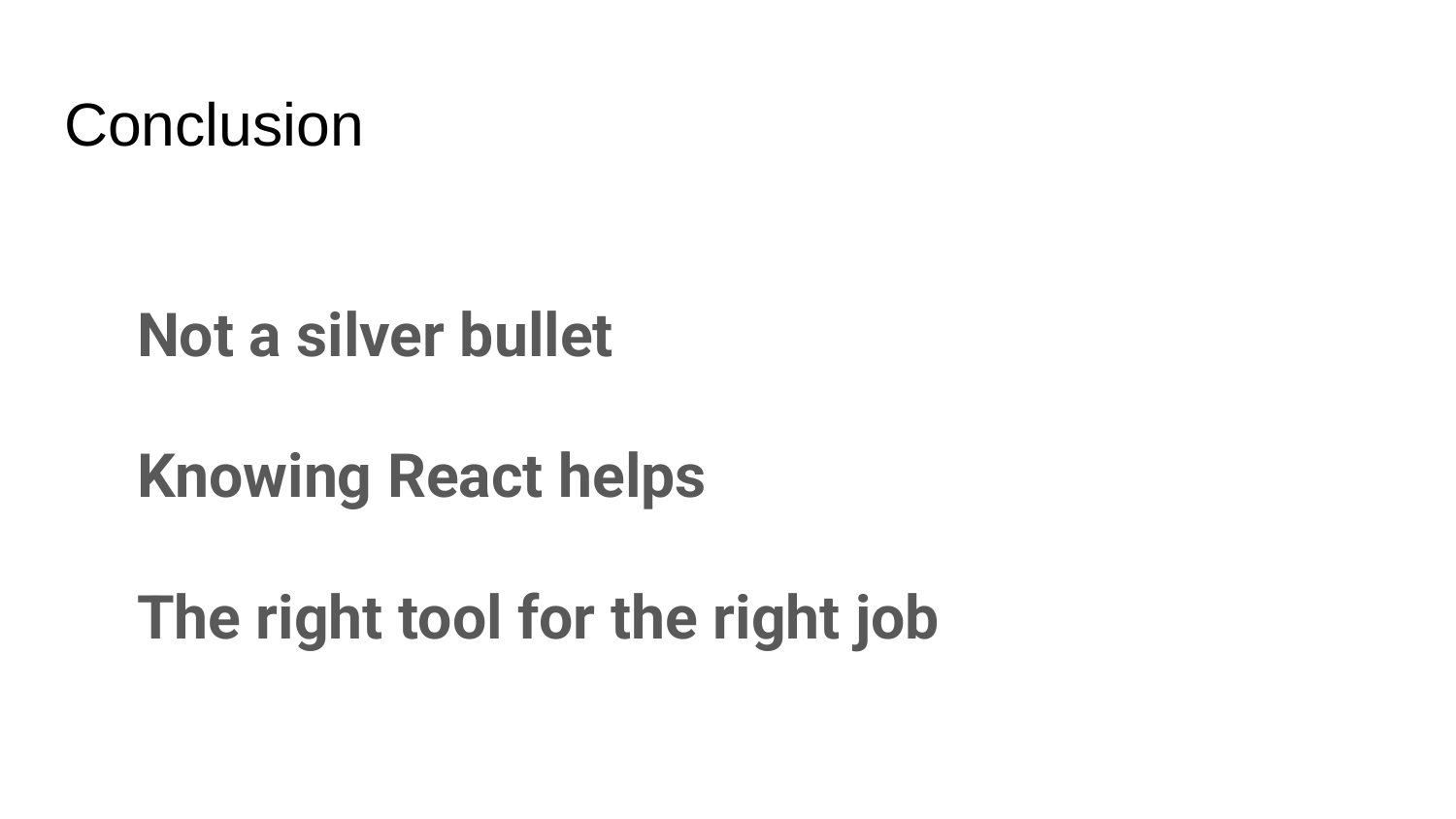

# Conclusion
Not a silver bullet
Knowing React helps
The right tool for the right job